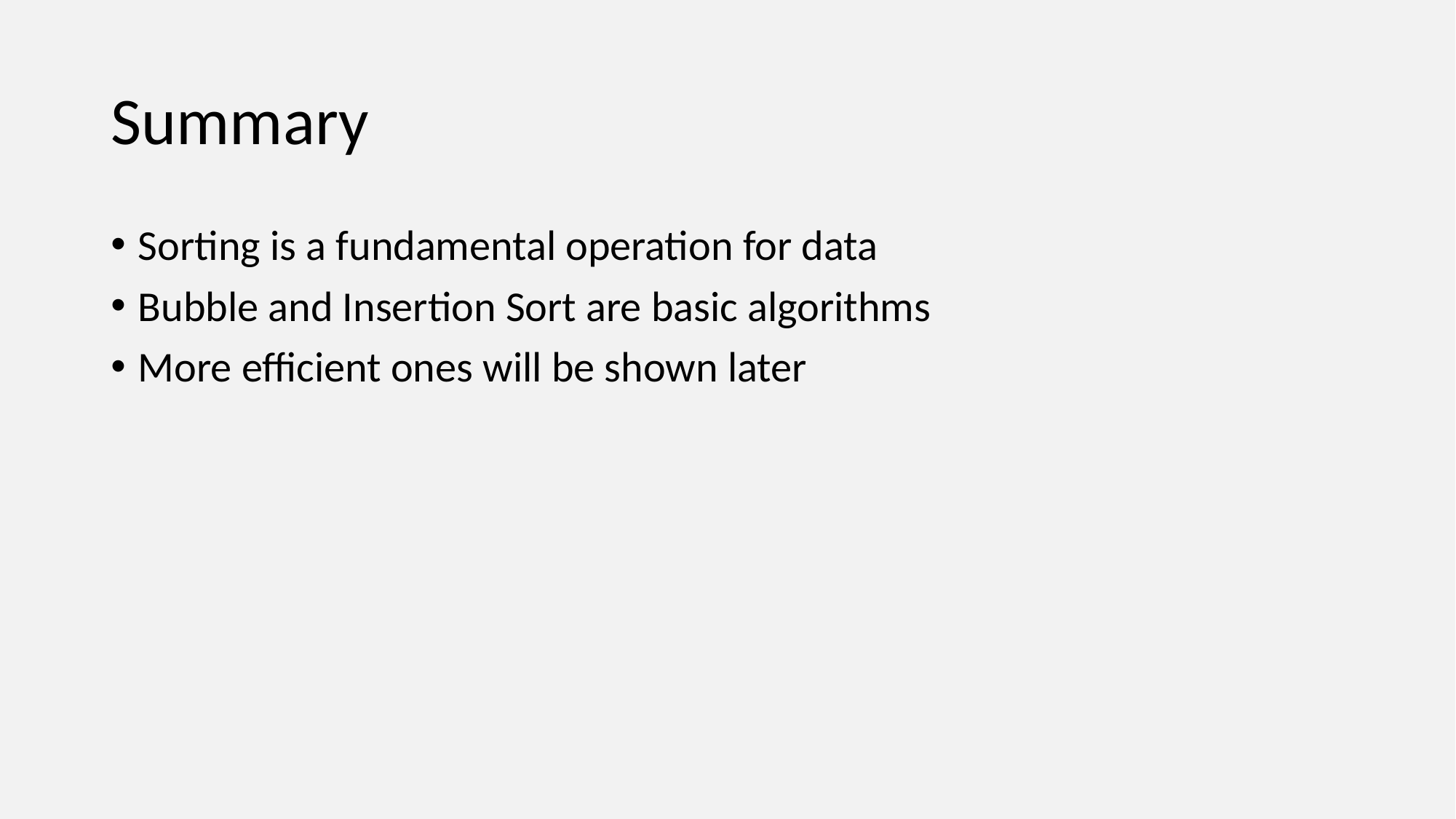

# Summary
Sorting is a fundamental operation for data
Bubble and Insertion Sort are basic algorithms
More efficient ones will be shown later